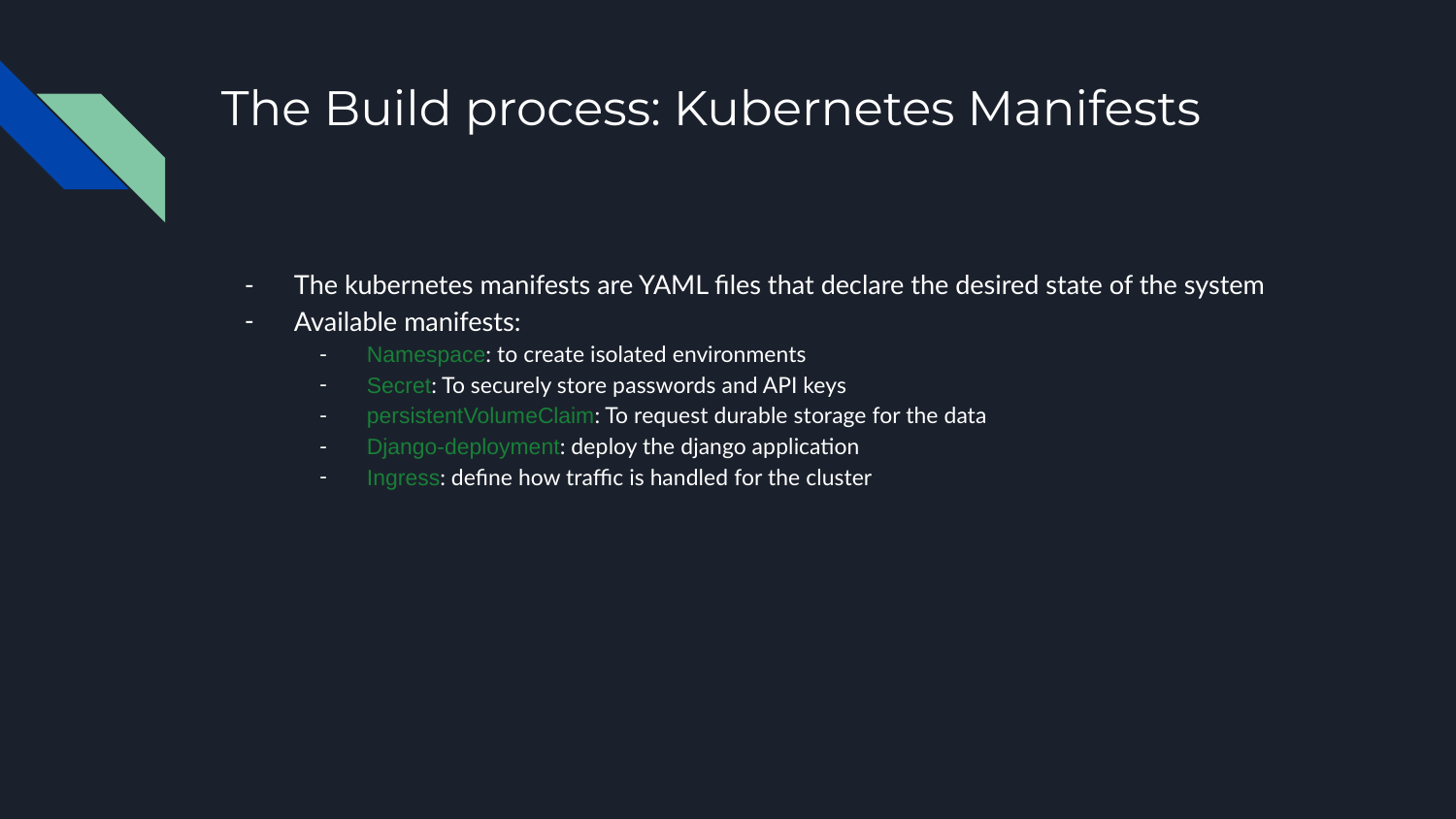

# The Build process: Kubernetes Manifests
The kubernetes manifests are YAML files that declare the desired state of the system
Available manifests:
Namespace: to create isolated environments
Secret: To securely store passwords and API keys
persistentVolumeClaim: To request durable storage for the data
Django-deployment: deploy the django application
Ingress: define how traffic is handled for the cluster